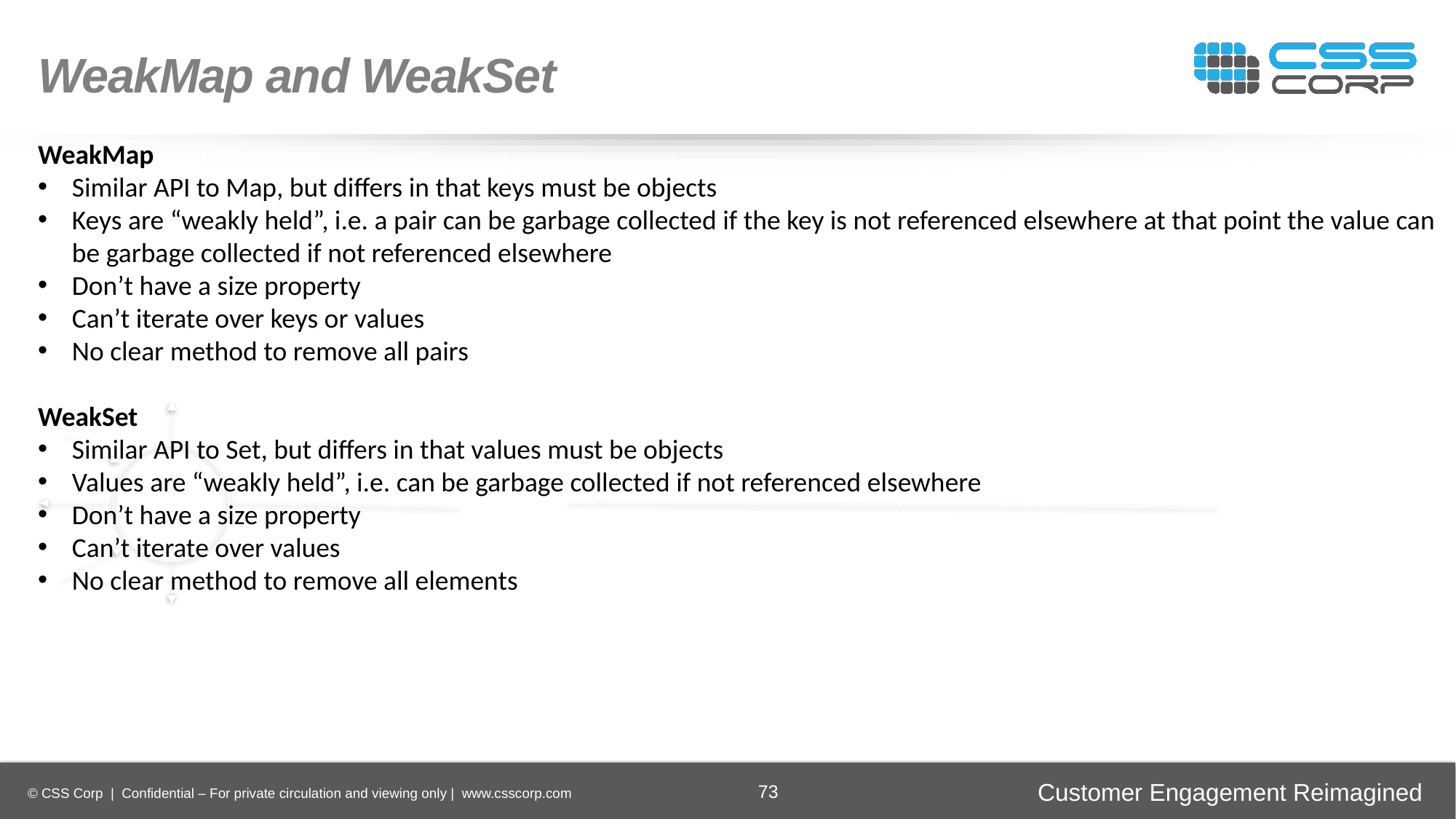

WeakMap and WeakSet
WeakMap
Similar API to Map, but differs in that keys must be objects
Keys are “weakly held”, i.e. a pair can be garbage collected if the key is not referenced elsewhere at that point the value can be garbage collected if not referenced elsewhere
Don’t have a size property
Can’t iterate over keys or values
No clear method to remove all pairs

WeakSet
Similar API to Set, but differs in that values must be objects
Values are “weakly held”, i.e. can be garbage collected if not referenced elsewhere
Don’t have a size property
Can’t iterate over values
No clear method to remove all elements

Enhancing
Operational Efficiency

Faster Time-to-Market

Digital
Transformation

Securing Brand and Customer Trust

73